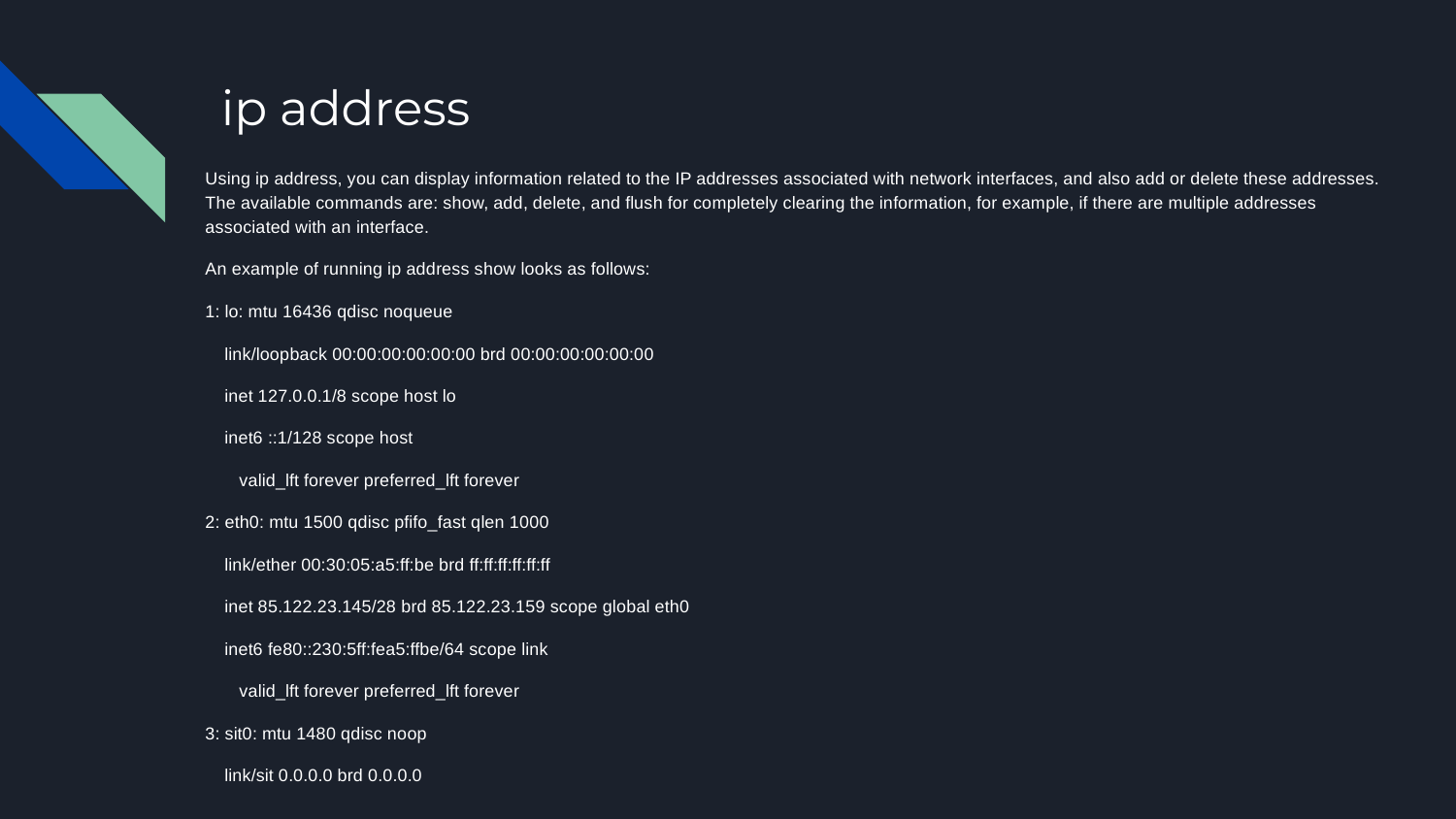

# ip address
Using ip address, you can display information related to the IP addresses associated with network interfaces, and also add or delete these addresses. The available commands are: show, add, delete, and flush for completely clearing the information, for example, if there are multiple addresses associated with an interface.
An example of running ip address show looks as follows:
1: lo: mtu 16436 qdisc noqueue
    link/loopback 00:00:00:00:00:00 brd 00:00:00:00:00:00
    inet 127.0.0.1/8 scope host lo
    inet6 ::1/128 scope host
       valid_lft forever preferred_lft forever
2: eth0: mtu 1500 qdisc pfifo_fast qlen 1000
    link/ether 00:30:05:a5:ff:be brd ff:ff:ff:ff:ff:ff
    inet 85.122.23.145/28 brd 85.122.23.159 scope global eth0
    inet6 fe80::230:5ff:fea5:ffbe/64 scope link
       valid_lft forever preferred_lft forever
3: sit0: mtu 1480 qdisc noop
    link/sit 0.0.0.0 brd 0.0.0.0